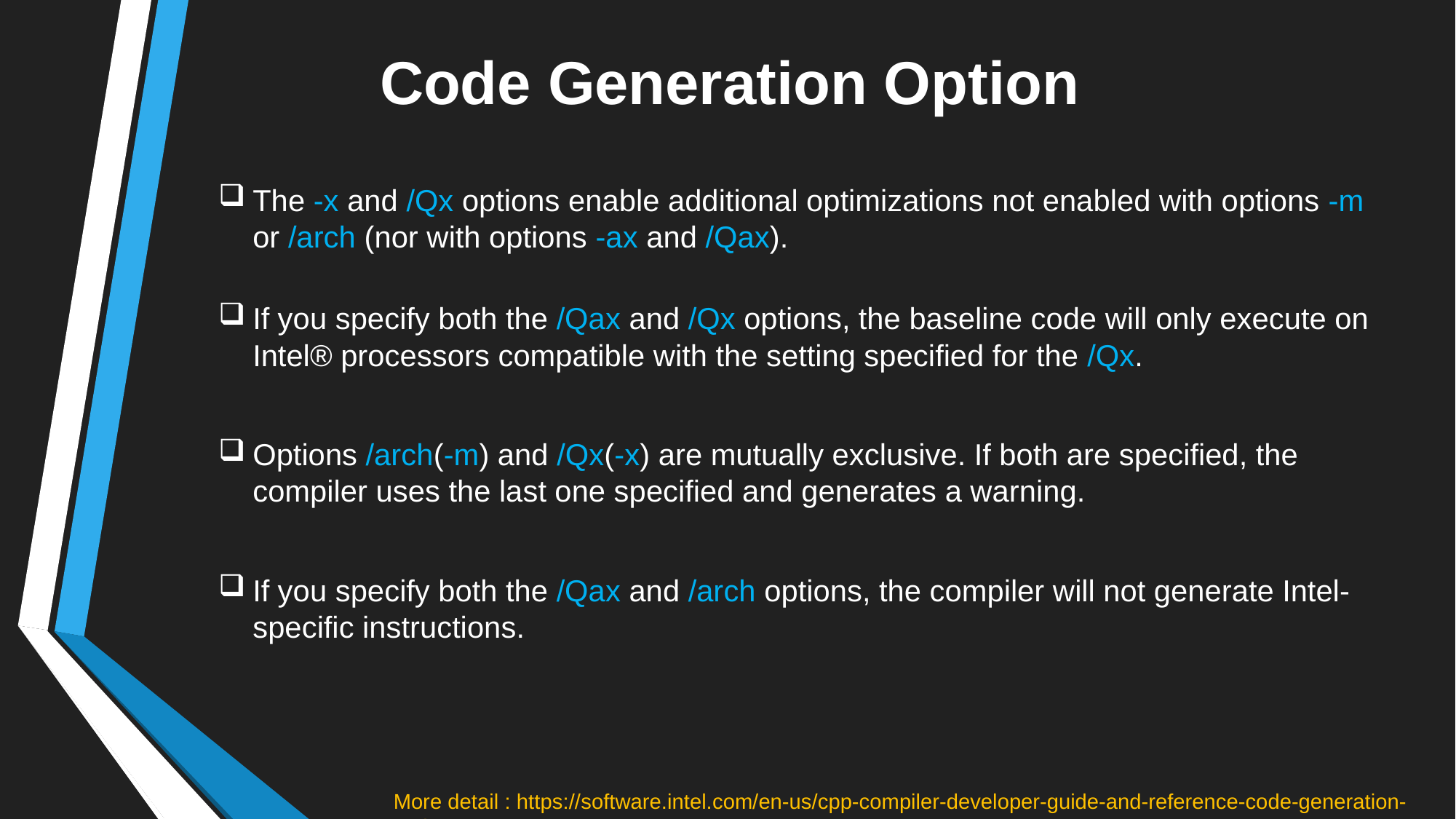

Code Generation Option
The -x and /Qx options enable additional optimizations not enabled with options -m or /arch (nor with options -ax and /Qax).
If you specify both the /Qax and /Qx options, the baseline code will only execute on Intel® processors compatible with the setting specified for the /Qx.
Options /arch(-m) and /Qx(-x) are mutually exclusive. If both are specified, the compiler uses the last one specified and generates a warning.
If you specify both the /Qax and /arch options, the compiler will not generate Intel-specific instructions.
More detail : https://software.intel.com/en-us/cpp-compiler-developer-guide-and-reference-code-generation-options